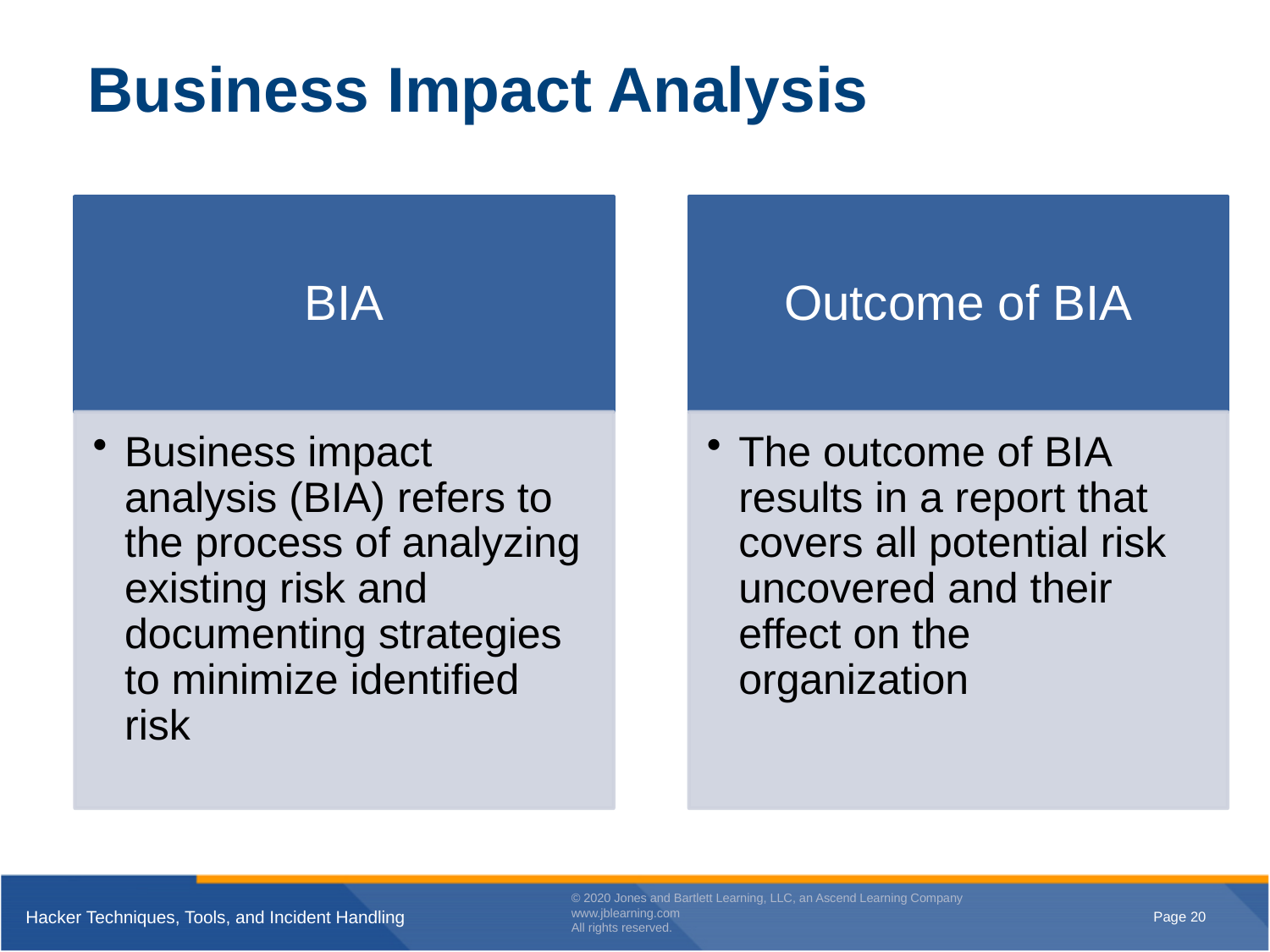

# Business Impact Analysis
BIA
Business impact analysis (BIA) refers to the process of analyzing existing risk and documenting strategies to minimize identified risk
Outcome of BIA
The outcome of BIA results in a report that covers all potential risk uncovered and their effect on the organization